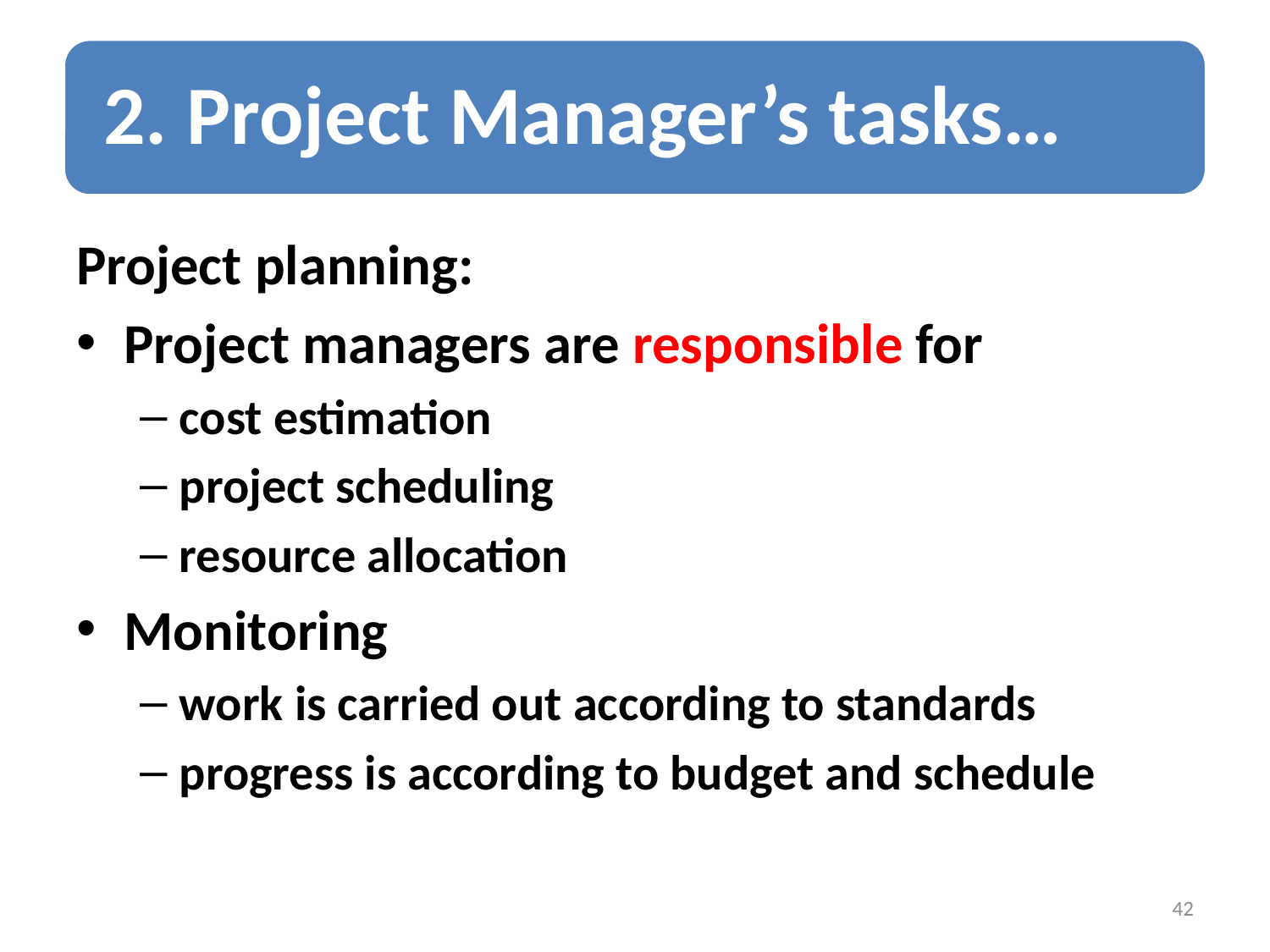

2. Project Manager’s tasks…
Project planning:
Project managers are responsible for
cost estimation
project scheduling
resource allocation
Monitoring
work is carried out according to standards
progress is according to budget and schedule
42